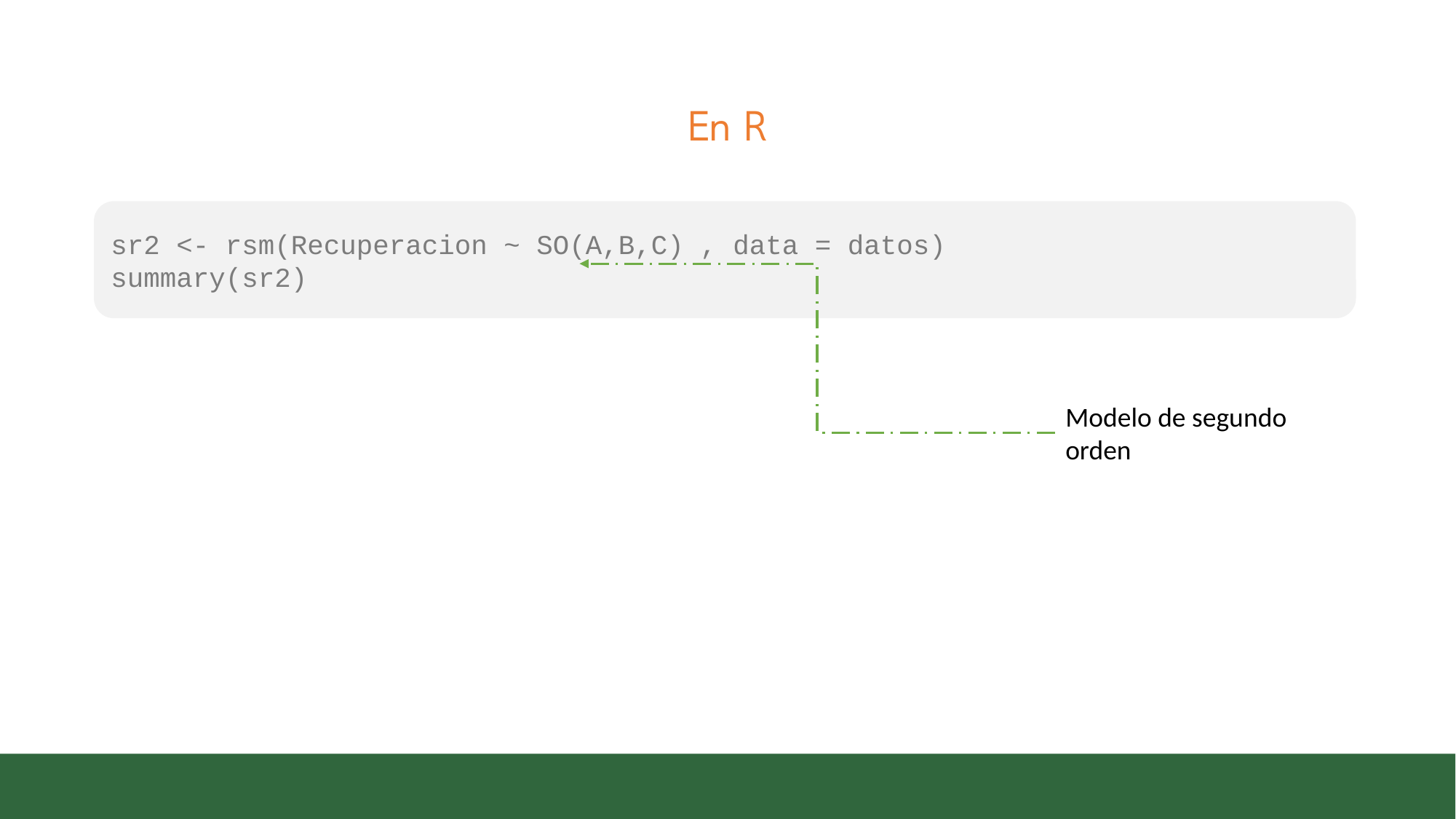

# En R
sr2 <- rsm(Recuperacion ~ SO(A,B,C) , data = datos)
summary(sr2)
Modelo de segundo orden